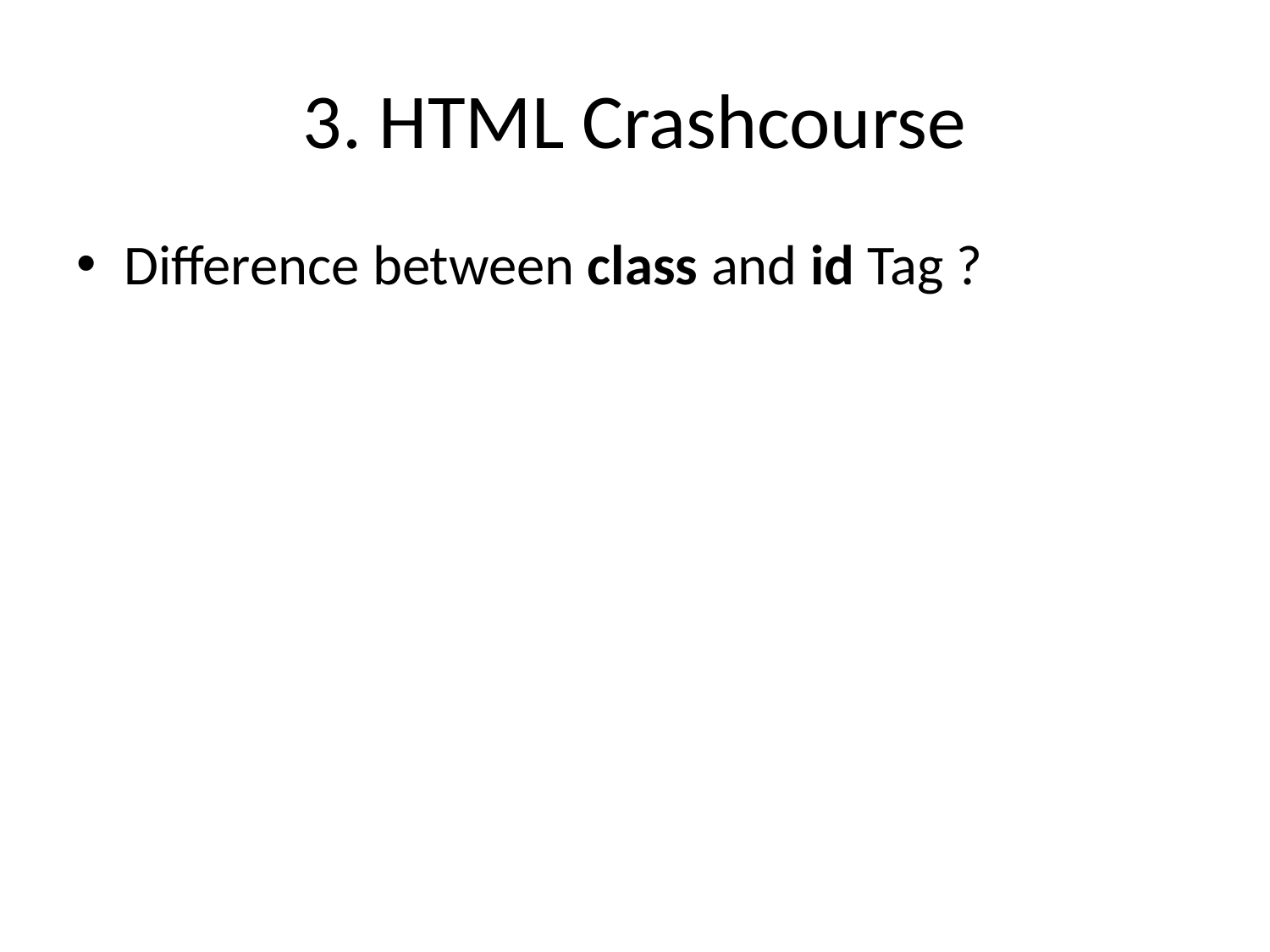

# 3. HTML Crashcourse
Difference between class and id Tag ?